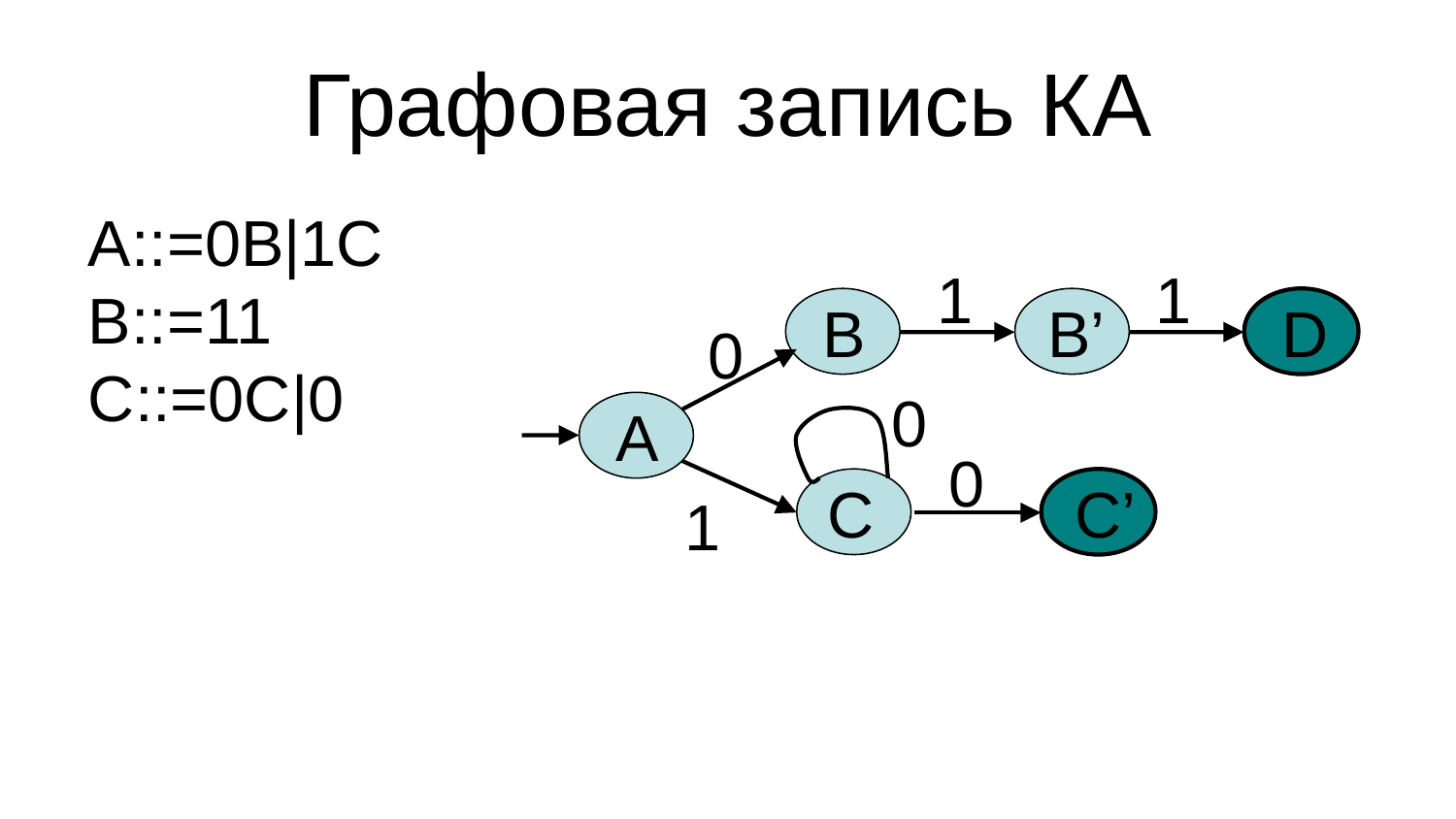

Графовая запись КА
A::=0B|1C
B::=11
C::=0C|0
1
1
B
B’
D

0
0
A

0
C
C’

1